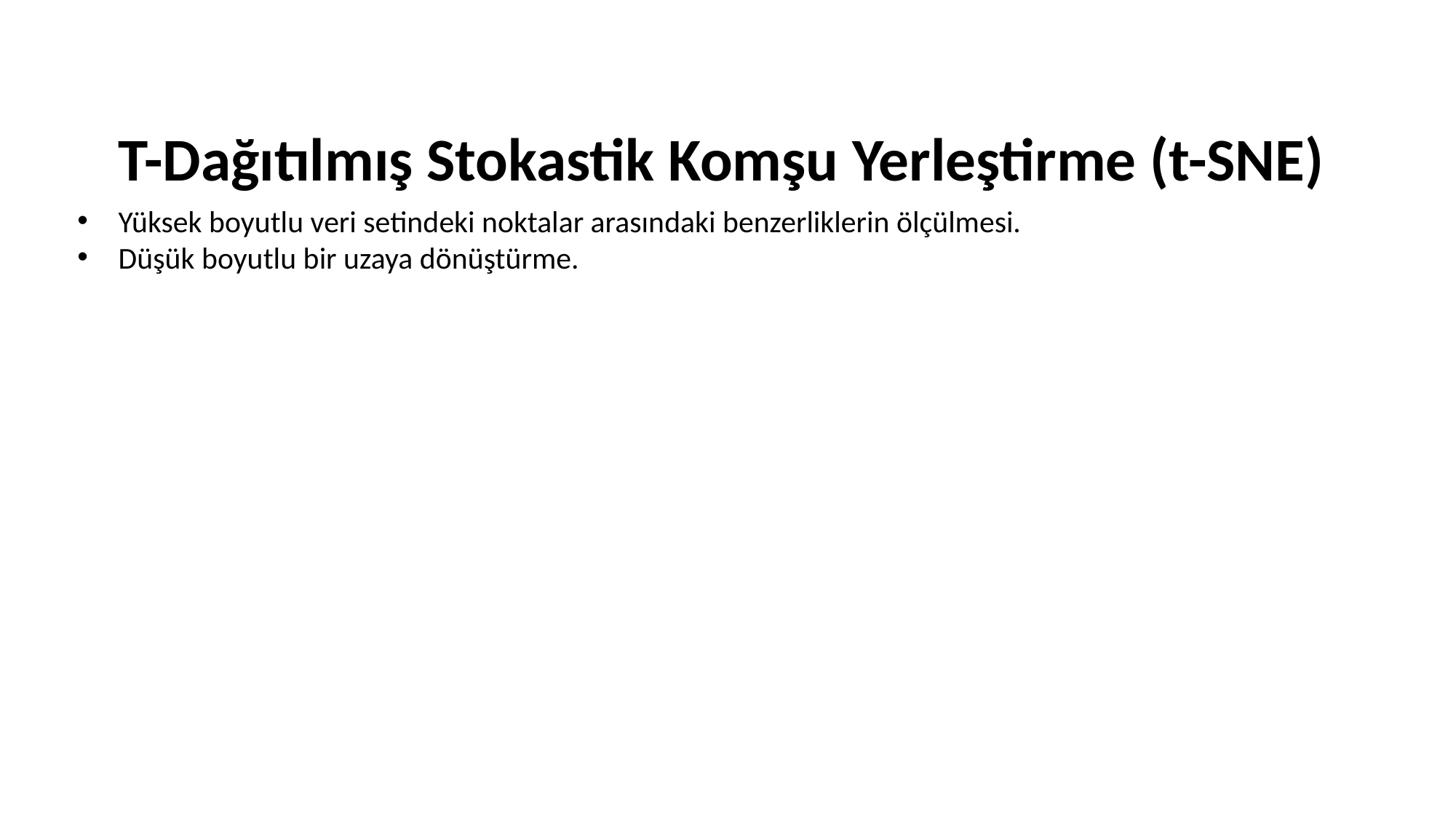

# T-Dağıtılmış Stokastik Komşu Yerleştirme (t-SNE)

Yüksek boyutlu veri setindeki noktalar arasındaki benzerliklerin ölçülmesi.
Düşük boyutlu bir uzaya dönüştürme.